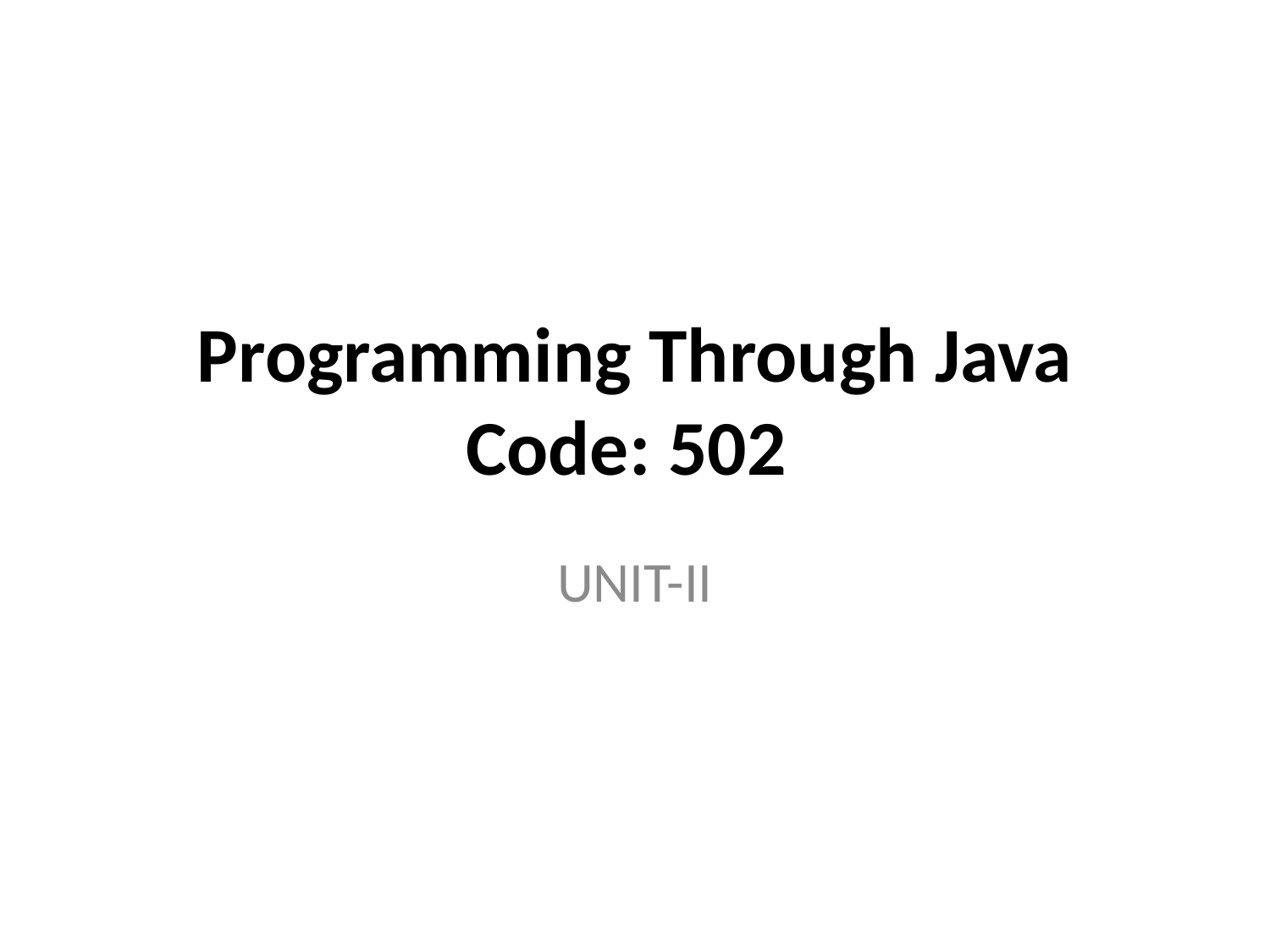

# Programming Through Java Code: 502
UNIT-II